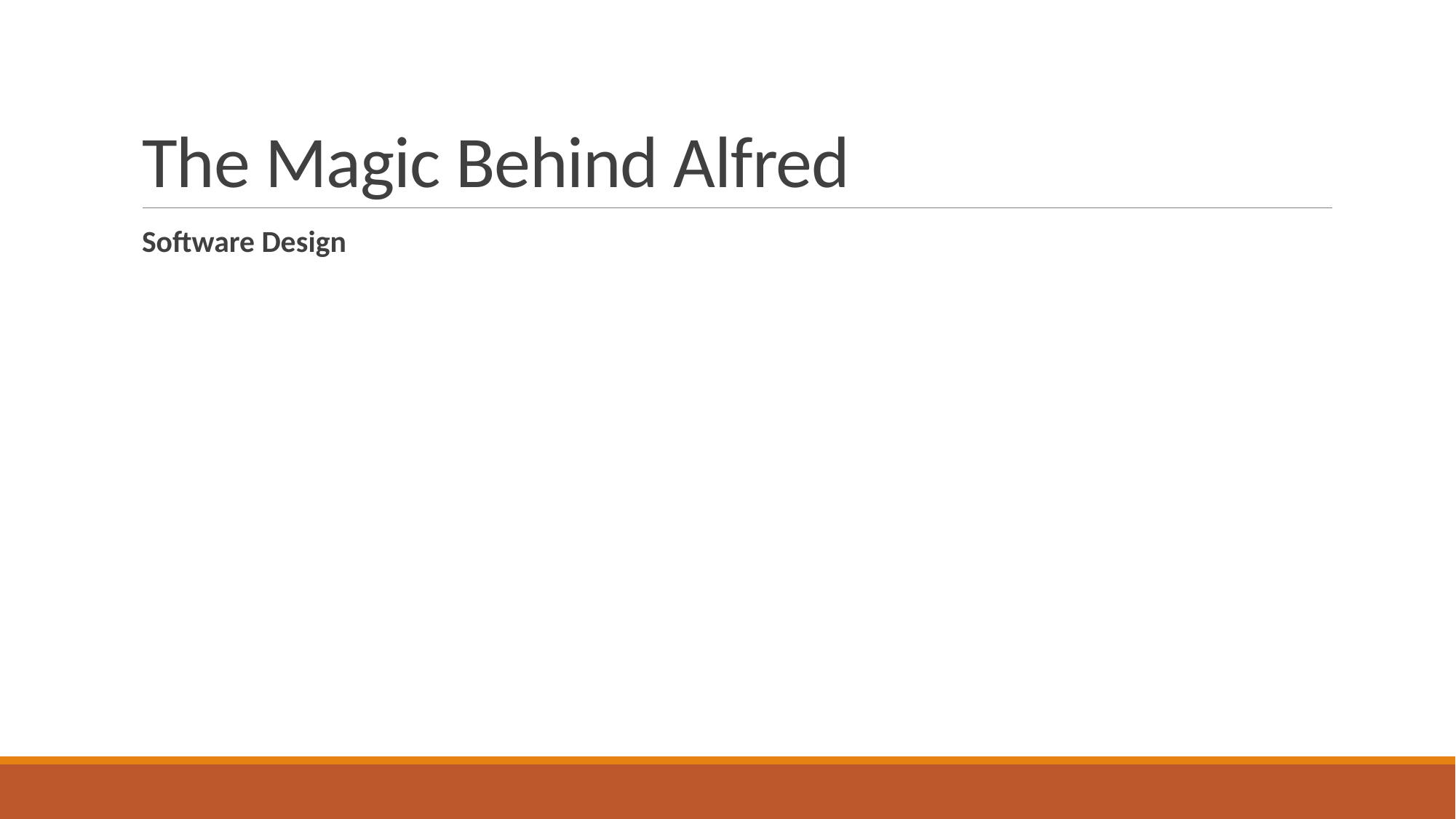

# The Magic Behind Alfred
Software Design